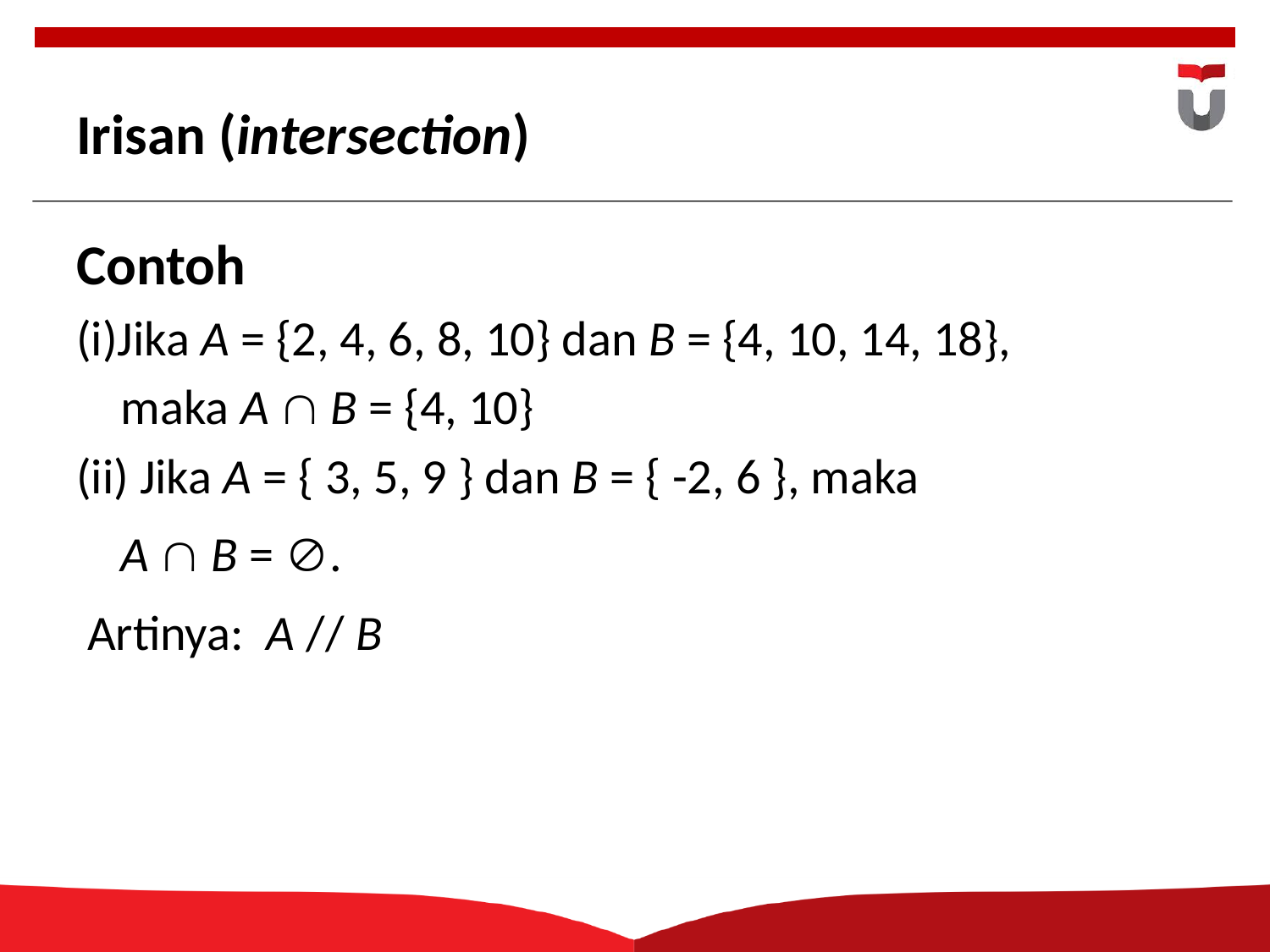

# Irisan (intersection)
Contoh
(i)Jika A = {2, 4, 6, 8, 10} dan B = {4, 10, 14, 18},
    maka A ∩ B = {4, 10}
(ii) Jika A = { 3, 5, 9 } dan B = { -2, 6 }, maka
    A ∩ B = ∅.
 Artinya:  A // B